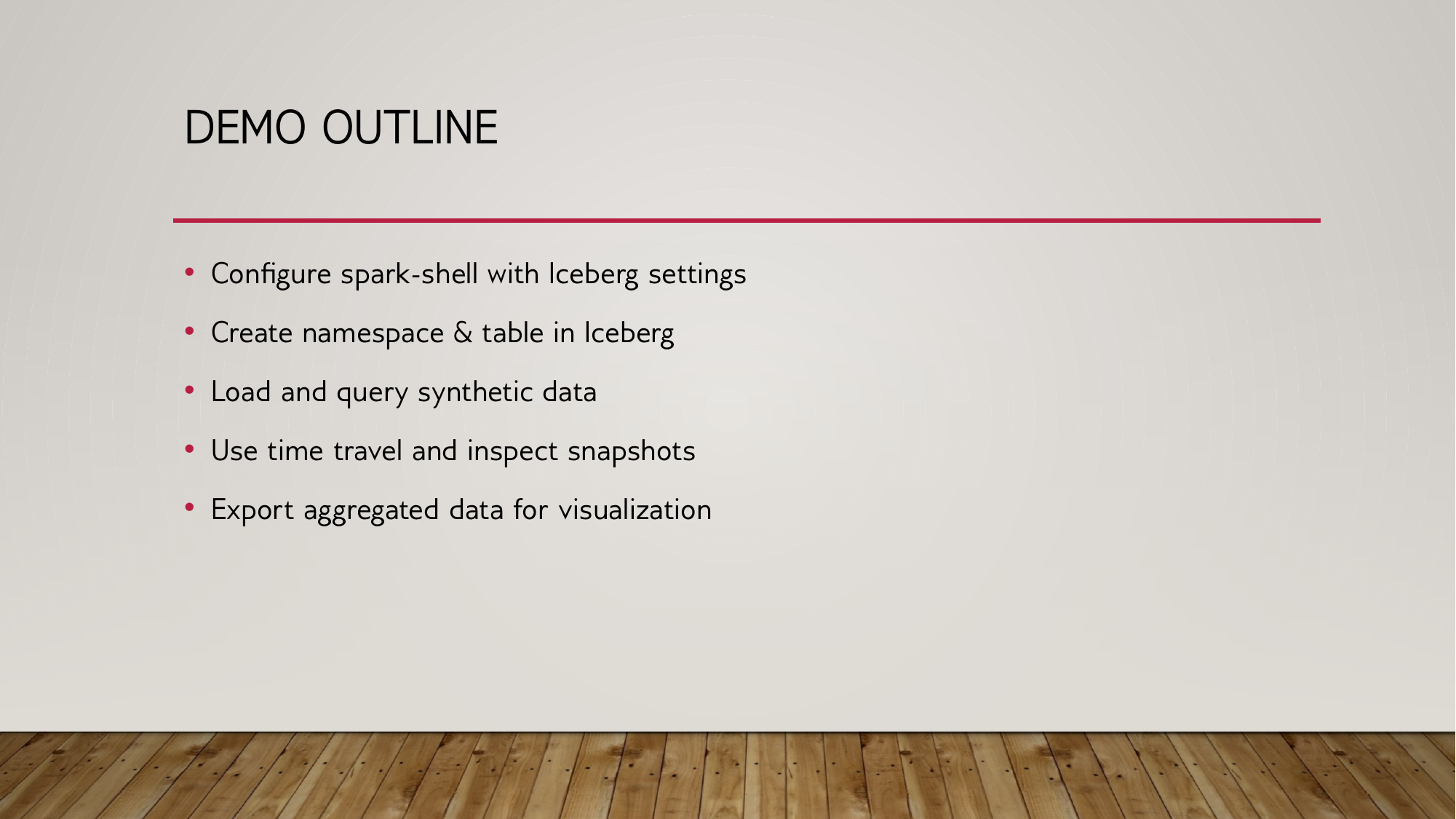

# DEMO OUTLINE
⁠Configure spark‑shell with Iceberg settings
Create namespace & table in Iceberg
Load and query synthetic data
Use time travel and inspect snapshots
Export aggregated data for visualization